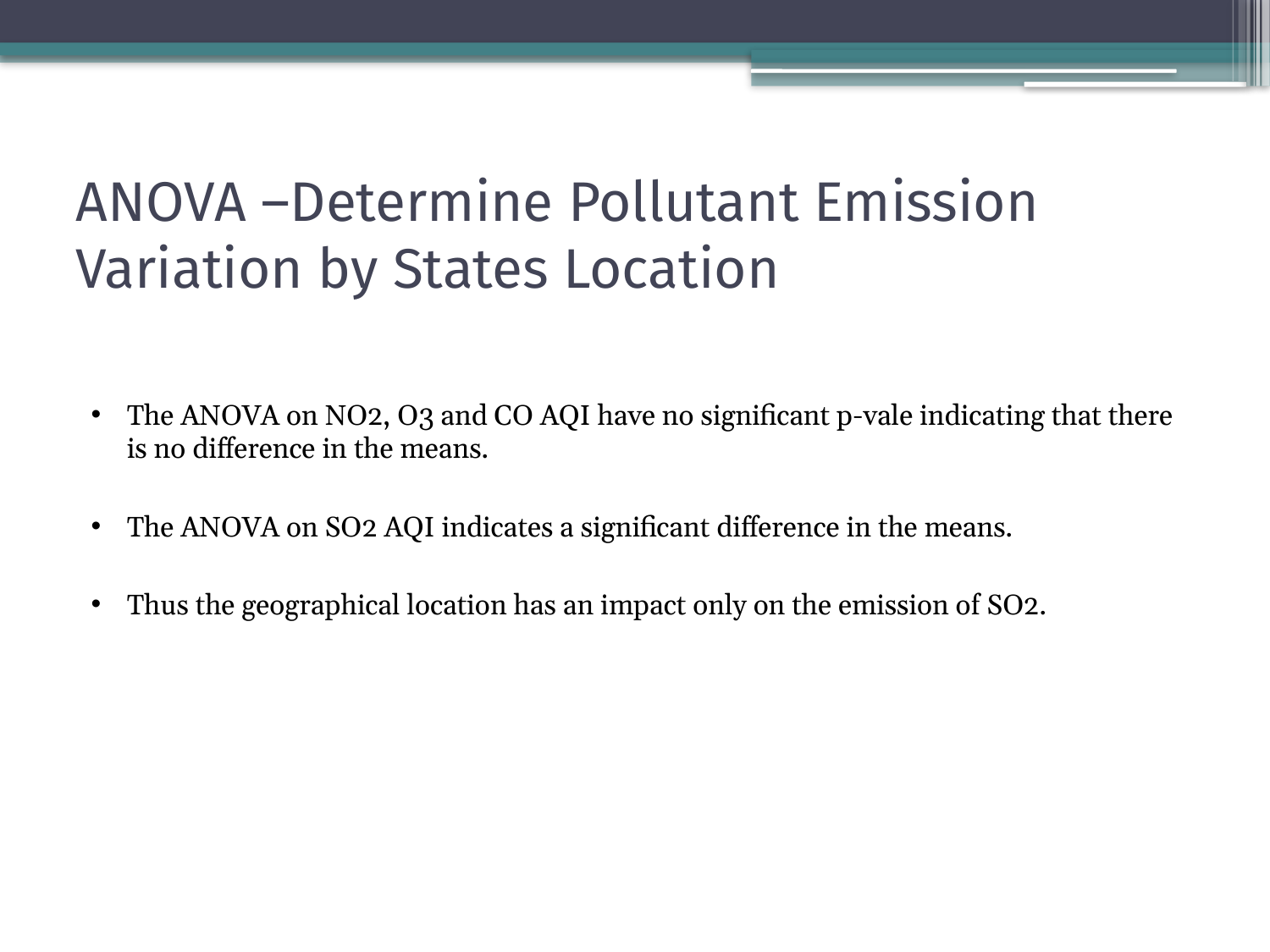

# ANOVA –Determine Pollutant Emission Variation by States Location

The ANOVA on NO2, O3 and CO AQI have no significant p-vale indicating that there is no difference in the means.

The ANOVA on SO2 AQI indicates a significant difference in the means.

Thus the geographical location has an impact only on the emission of SO2.